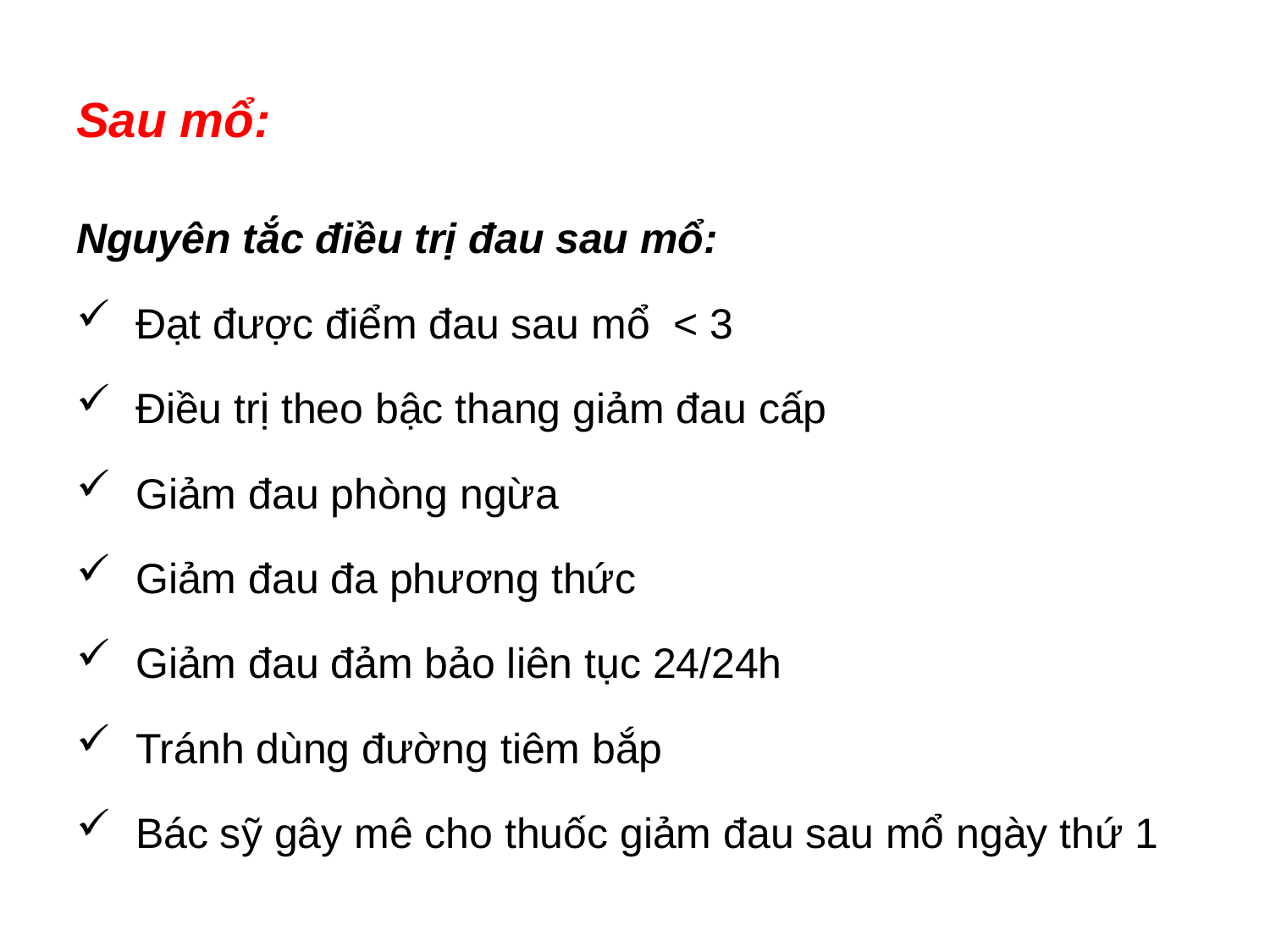

# Sau mổ:
Nguyên tắc điều trị đau sau mổ:
 Đạt được điểm đau sau mổ  < 3
 Điều trị theo bậc thang giảm đau cấp
 Giảm đau phòng ngừa
 Giảm đau đa phương thức
 Giảm đau đảm bảo liên tục 24/24h
 Tránh dùng đường tiêm bắp
 Bác sỹ gây mê cho thuốc giảm đau sau mổ ngày thứ 1